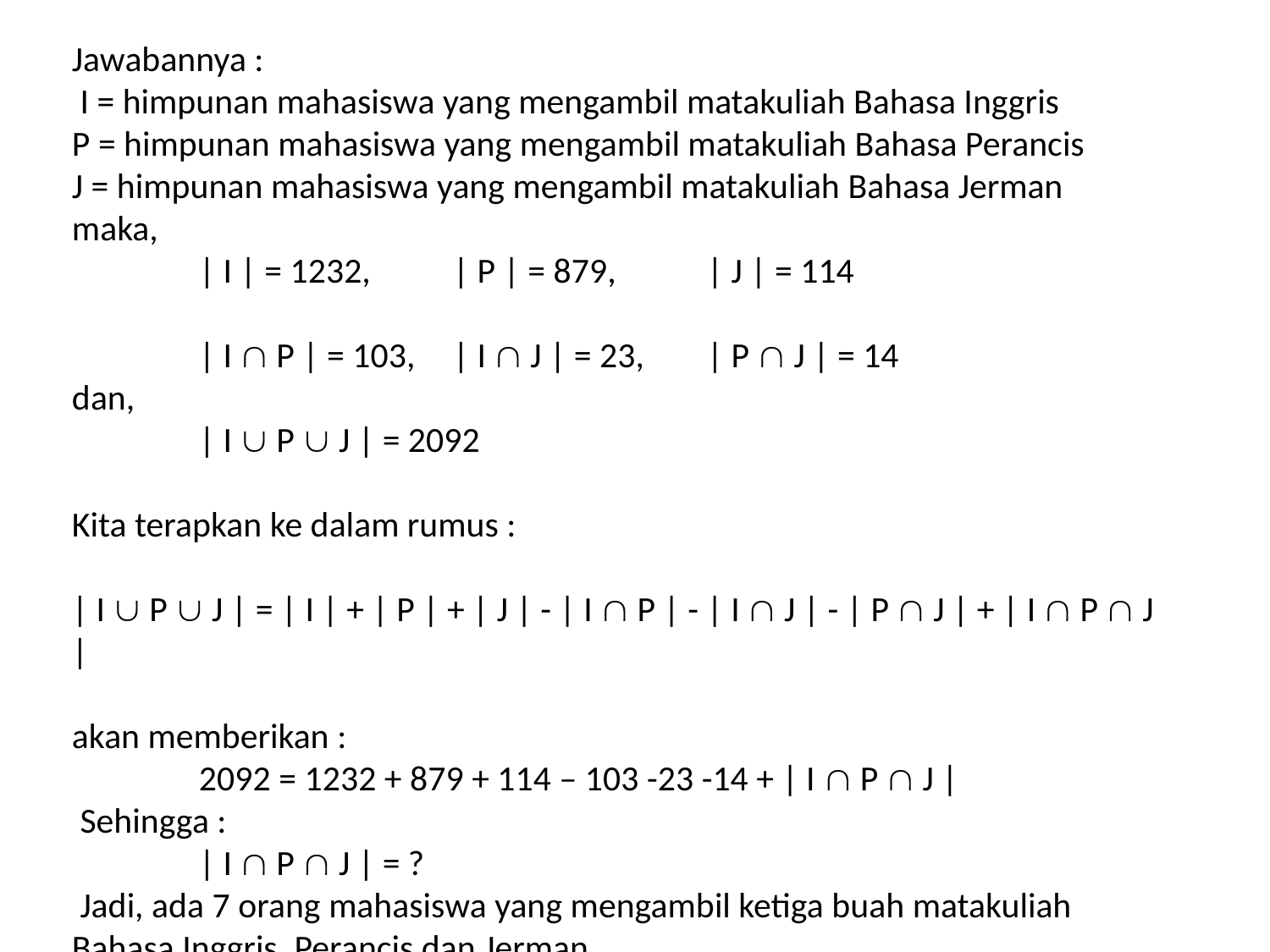

Jawabannya :
 I = himpunan mahasiswa yang mengambil matakuliah Bahasa Inggris
P = himpunan mahasiswa yang mengambil matakuliah Bahasa Perancis
J = himpunan mahasiswa yang mengambil matakuliah Bahasa Jerman
maka,
 	| I | = 1232,	| P | = 879,	| J | = 114

	| I ∩ P | = 103,	| I ∩ J | = 23,	| P ∩ J | = 14
dan,
 	| I ∪ P ∪ J | = 2092

Kita terapkan ke dalam rumus :

| I ∪ P ∪ J | = | I | + | P | + | J | - | I ∩ P | - | I ∩ J | - | P ∩ J | + | I ∩ P ∩ J |

akan memberikan :
	2092 = 1232 + 879 + 114 – 103 -23 -14 + | I ∩ P ∩ J |
 Sehingga :
 	| I ∩ P ∩ J | = ?
 Jadi, ada 7 orang mahasiswa yang mengambil ketiga buah matakuliah Bahasa Inggris, Perancis dan Jerman